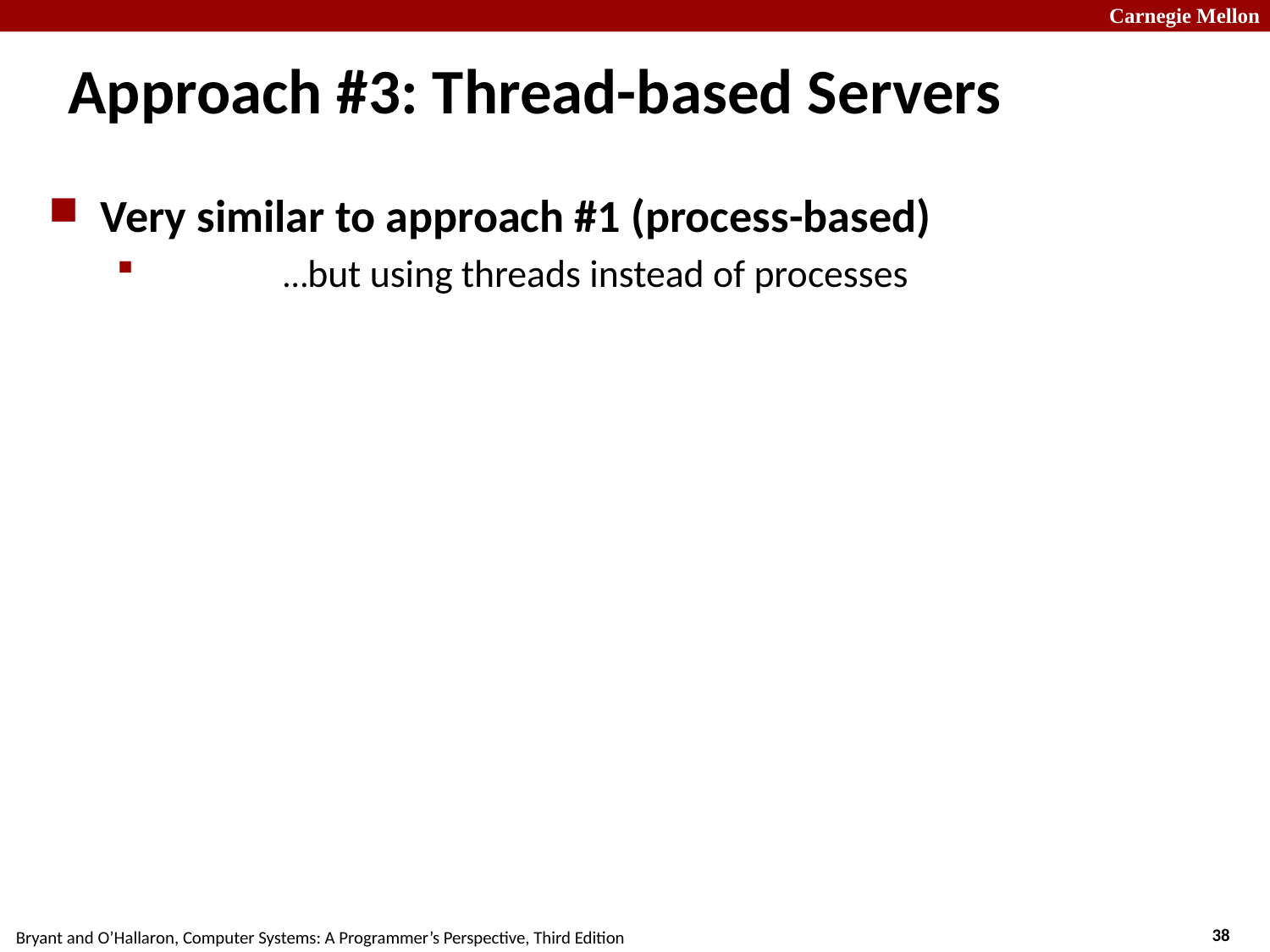

# Approach #3: Thread-based Servers
Very similar to approach #1 (process-based)
	…but using threads instead of processes